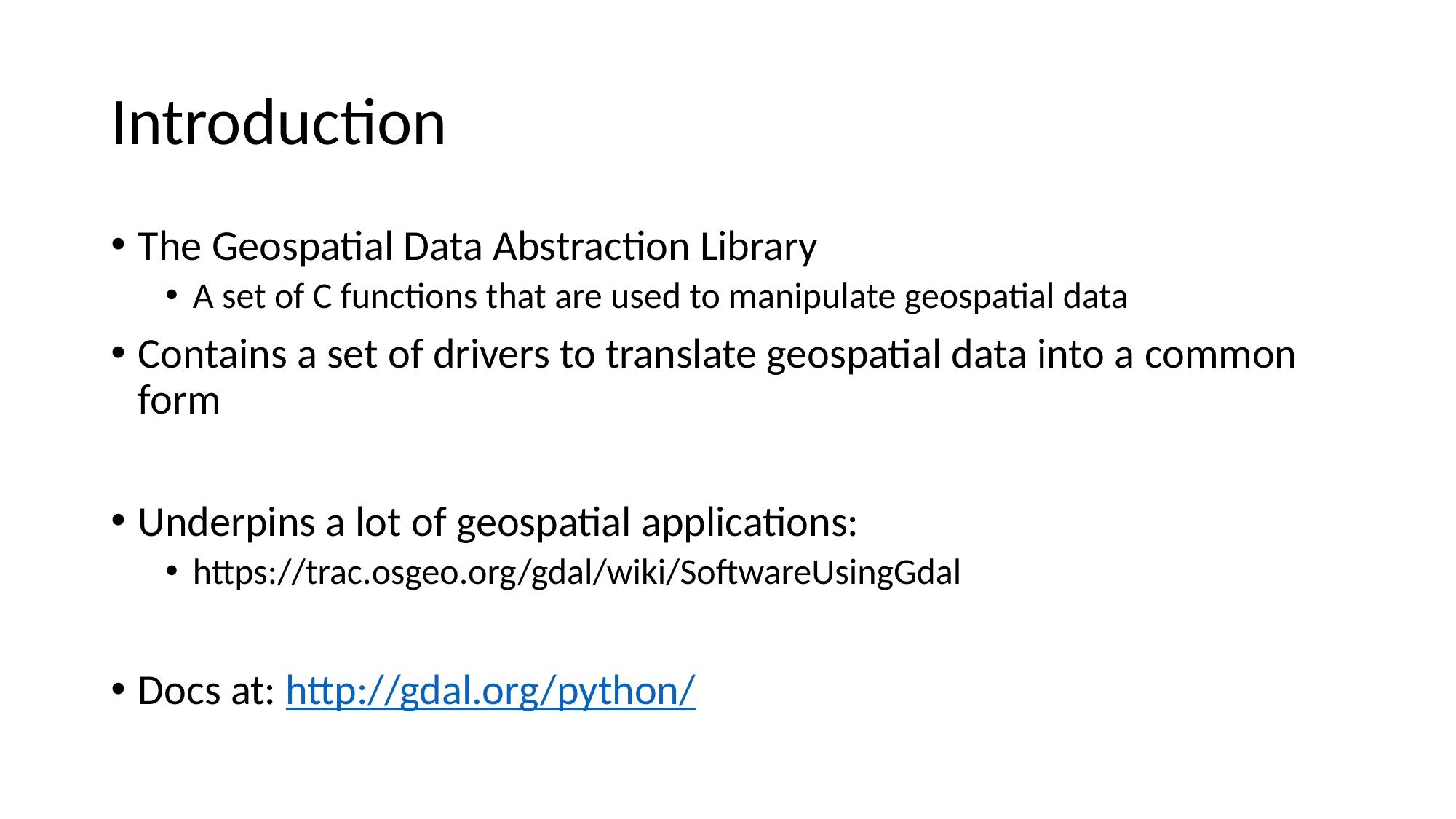

# Introduction
The Geospatial Data Abstraction Library
A set of C functions that are used to manipulate geospatial data
Contains a set of drivers to translate geospatial data into a common form

Underpins a lot of geospatial applications:
https://trac.osgeo.org/gdal/wiki/SoftwareUsingGdal

Docs at: http://gdal.org/python/